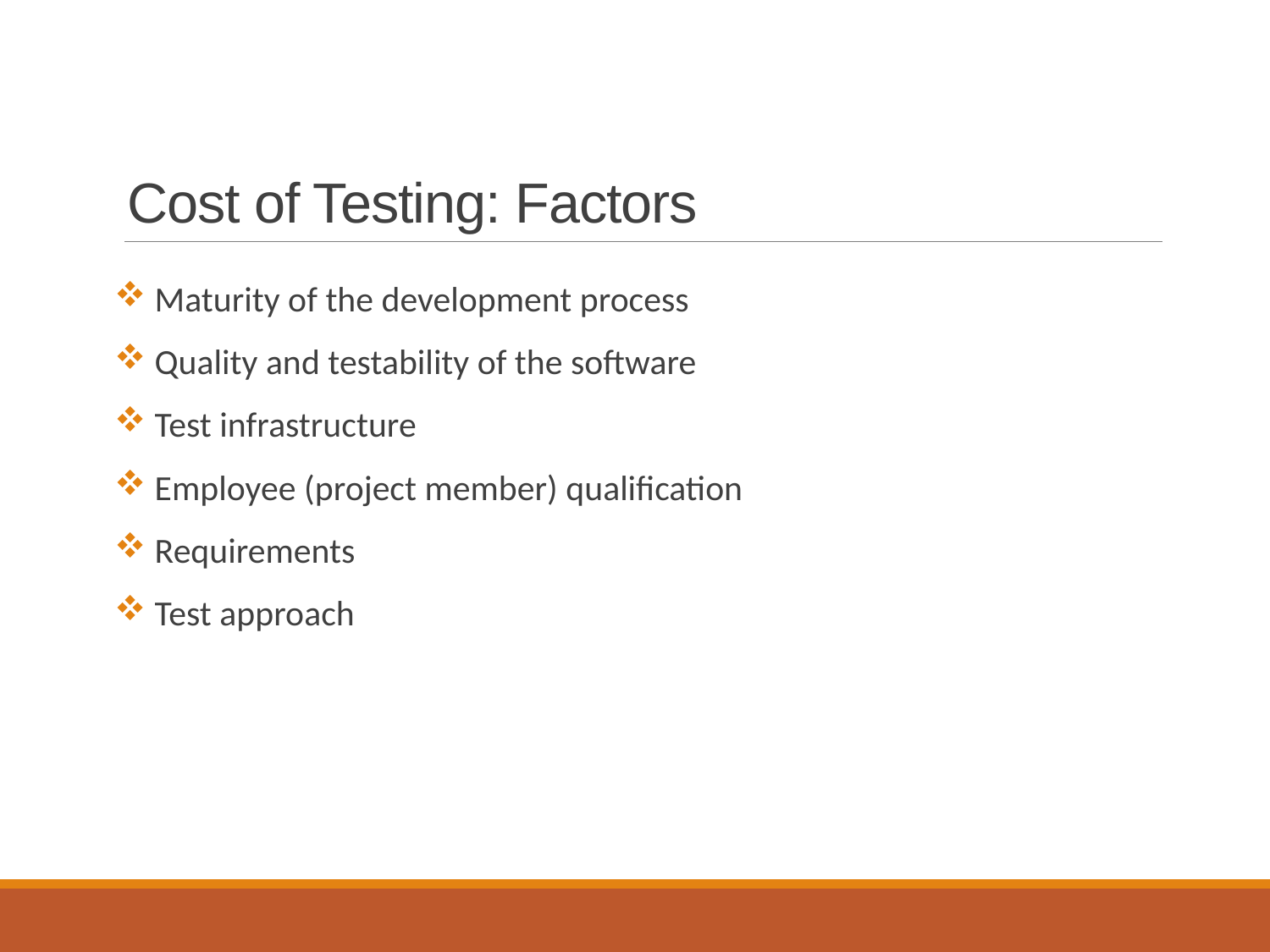

# Cost of Testing: Factors
 Maturity of the development process
 Quality and testability of the software
 Test infrastructure
 Employee (project member) qualification
 Requirements
 Test approach